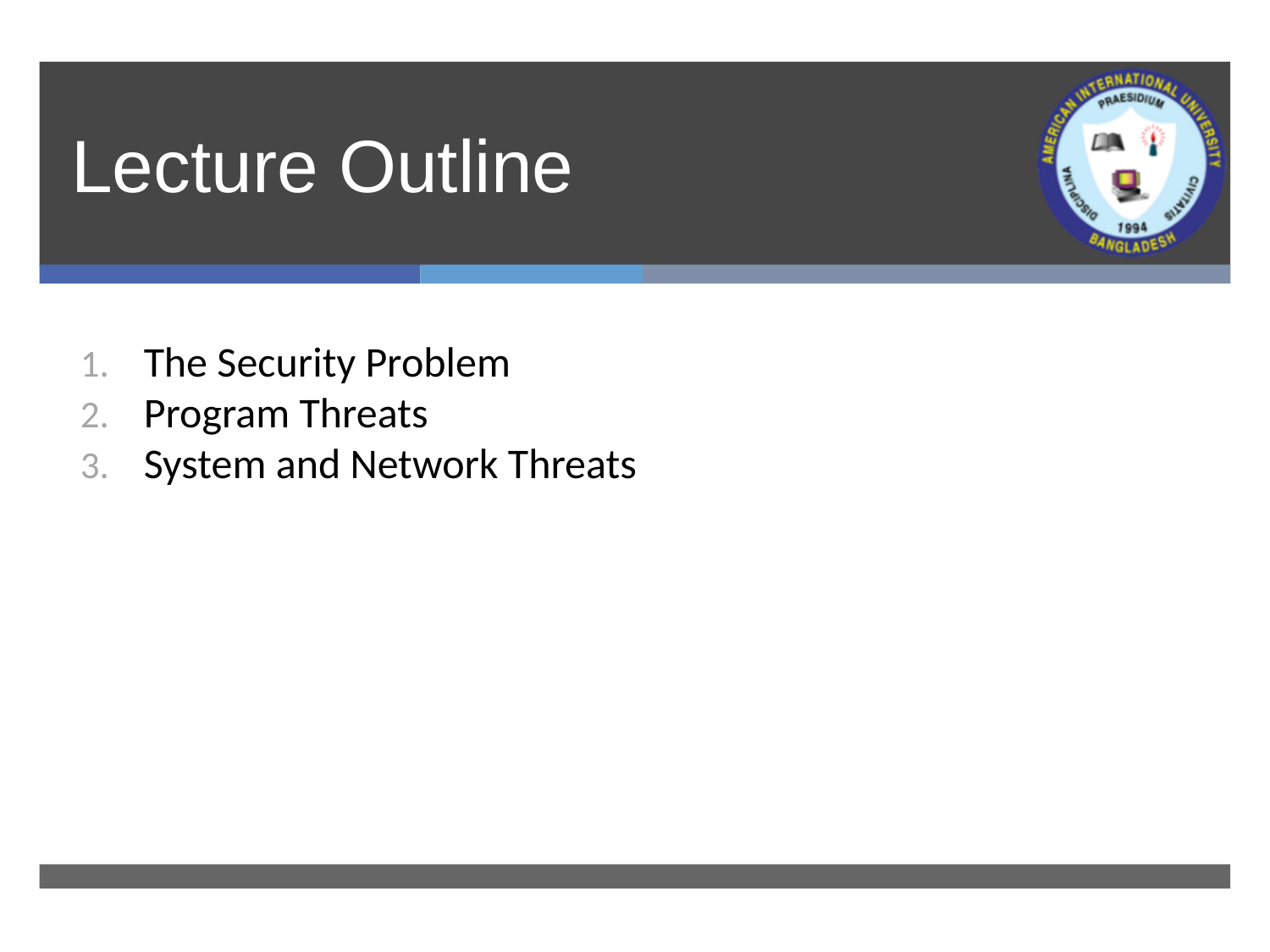

# Lecture Outline
The Security Problem
Program Threats
System and Network Threats